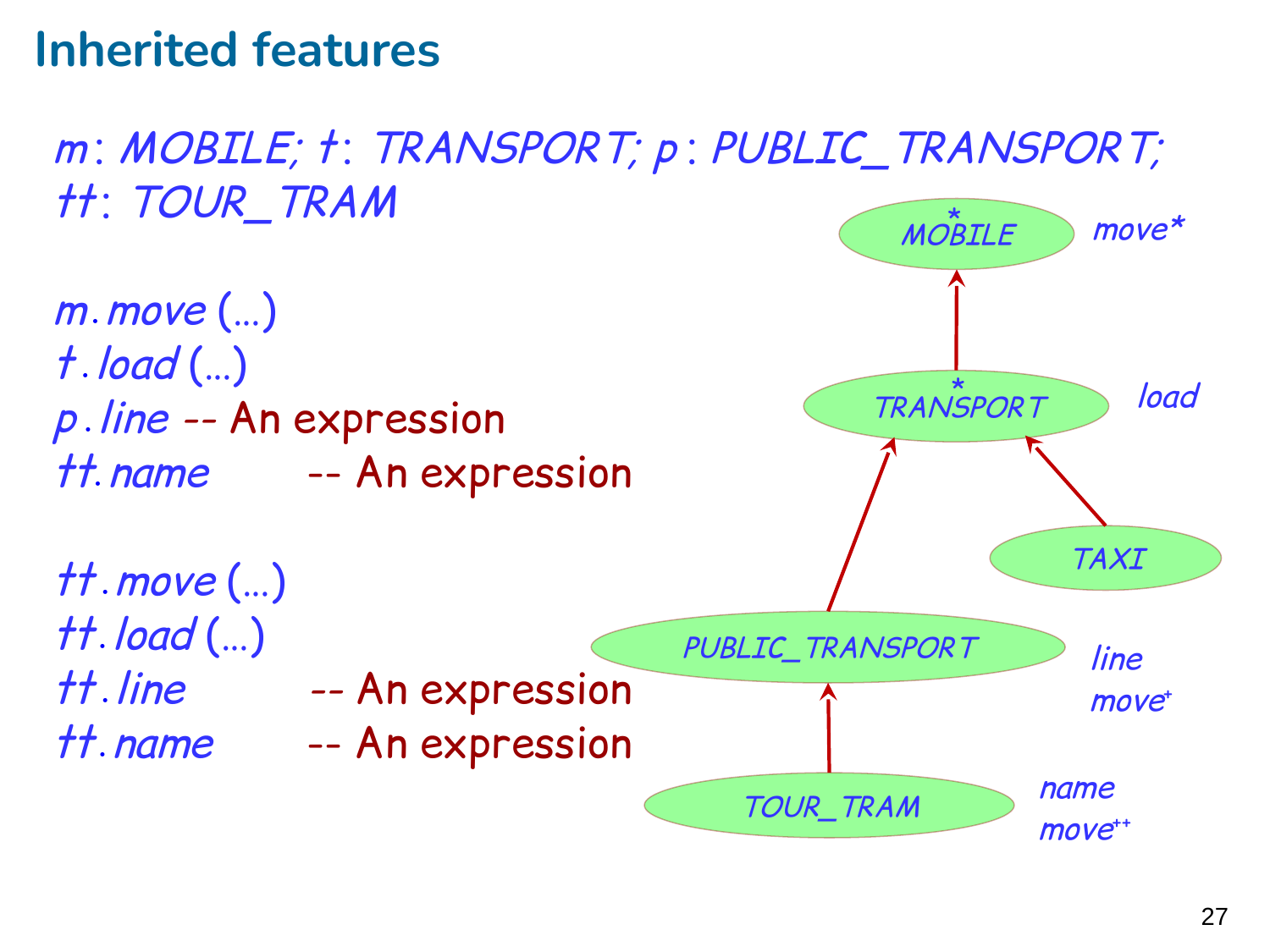

# Inherited features
m : MOBILE; t : TRANSPORT; p : PUBLIC_TRANSPORT;
tt : TOUR_TRAM

m ● move (…)
t ● load (…)
p ● line 	-- An expression
tt● name	-- An expression

tt ● move (…)
tt ● load (…)
tt ● line 	-- An expression
tt ● name 	-- An expression

MOBILE
*
TRANSPORT
*
TAXI
PUBLIC_TRANSPORT
TOUR_TRAM
move*
load
line
move+
name
move++
27